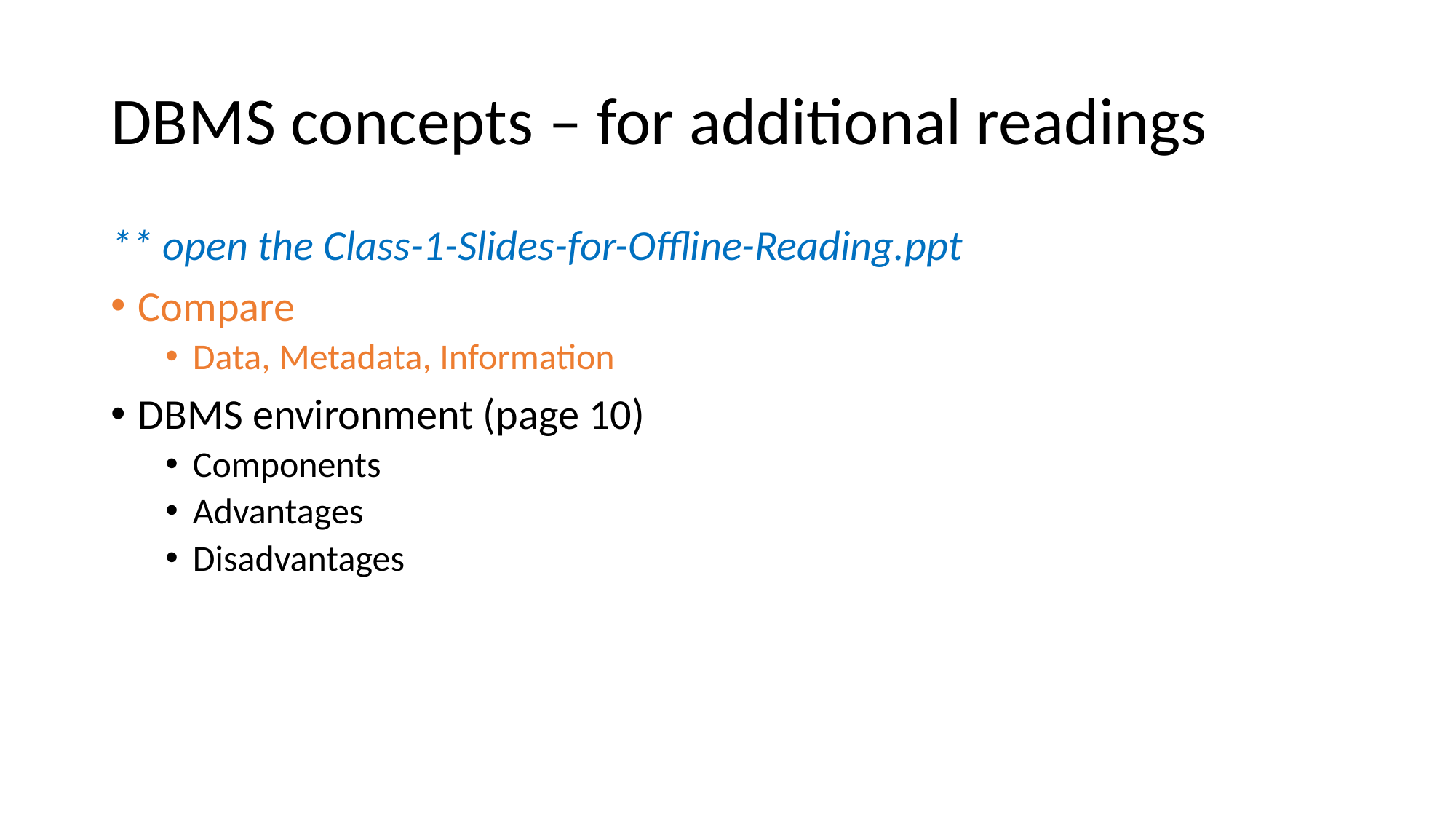

# DBMS concepts – for additional readings
** open the Class-1-Slides-for-Offline-Reading.ppt
Compare
Data, Metadata, Information
DBMS environment (page 10)
Components
Advantages
Disadvantages